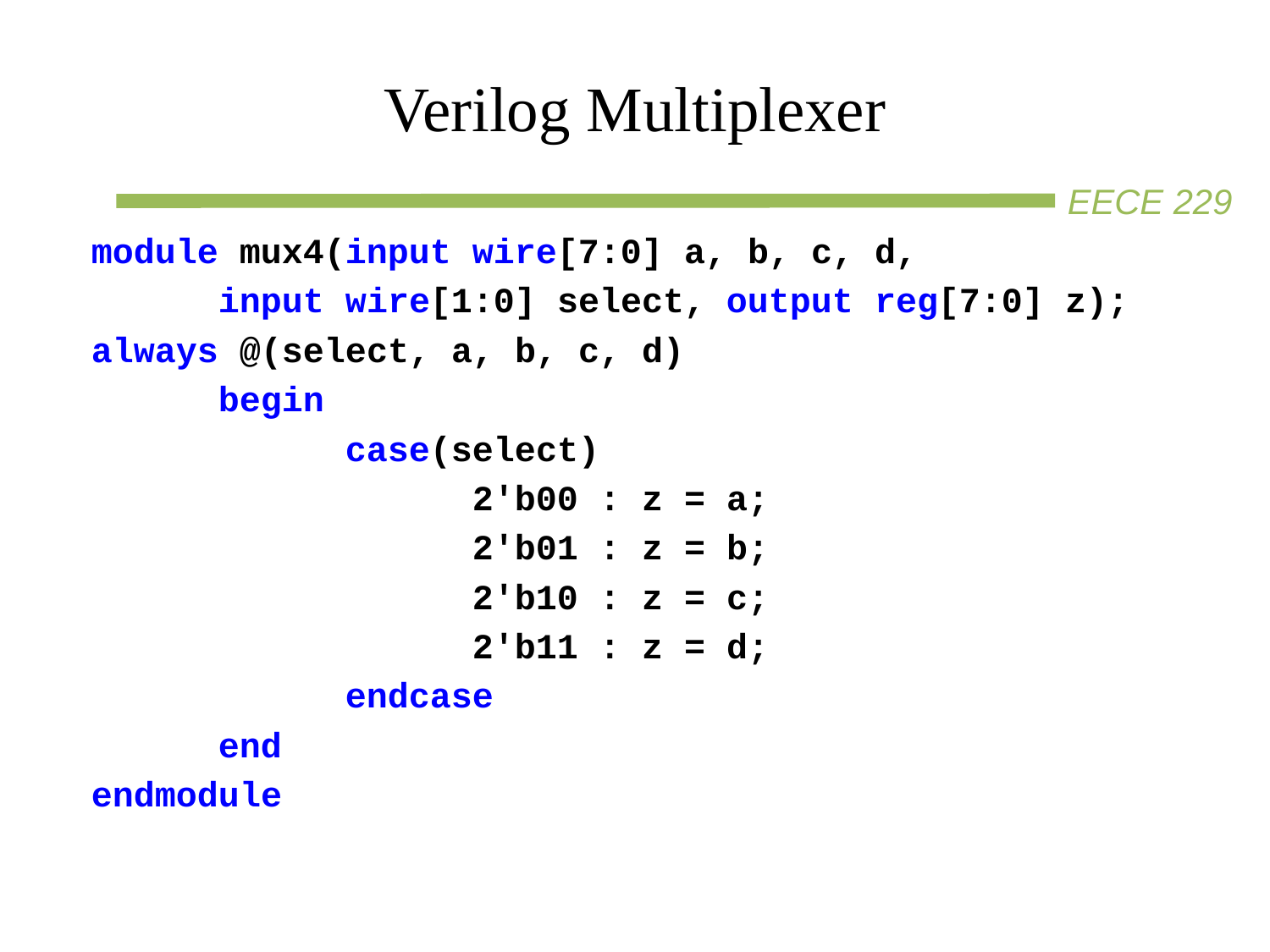

# Verilog Multiplexer
module mux4(input wire[7:0] a, b, c, d,
	input wire[1:0] select, output reg[7:0] z);
always @(select, a, b, c, d)
	begin
		case(select)
			2'b00 : z = a;
			2'b01 : z = b;
			2'b10 : z = c;
			2'b11 : z = d;
		endcase
	end
endmodule